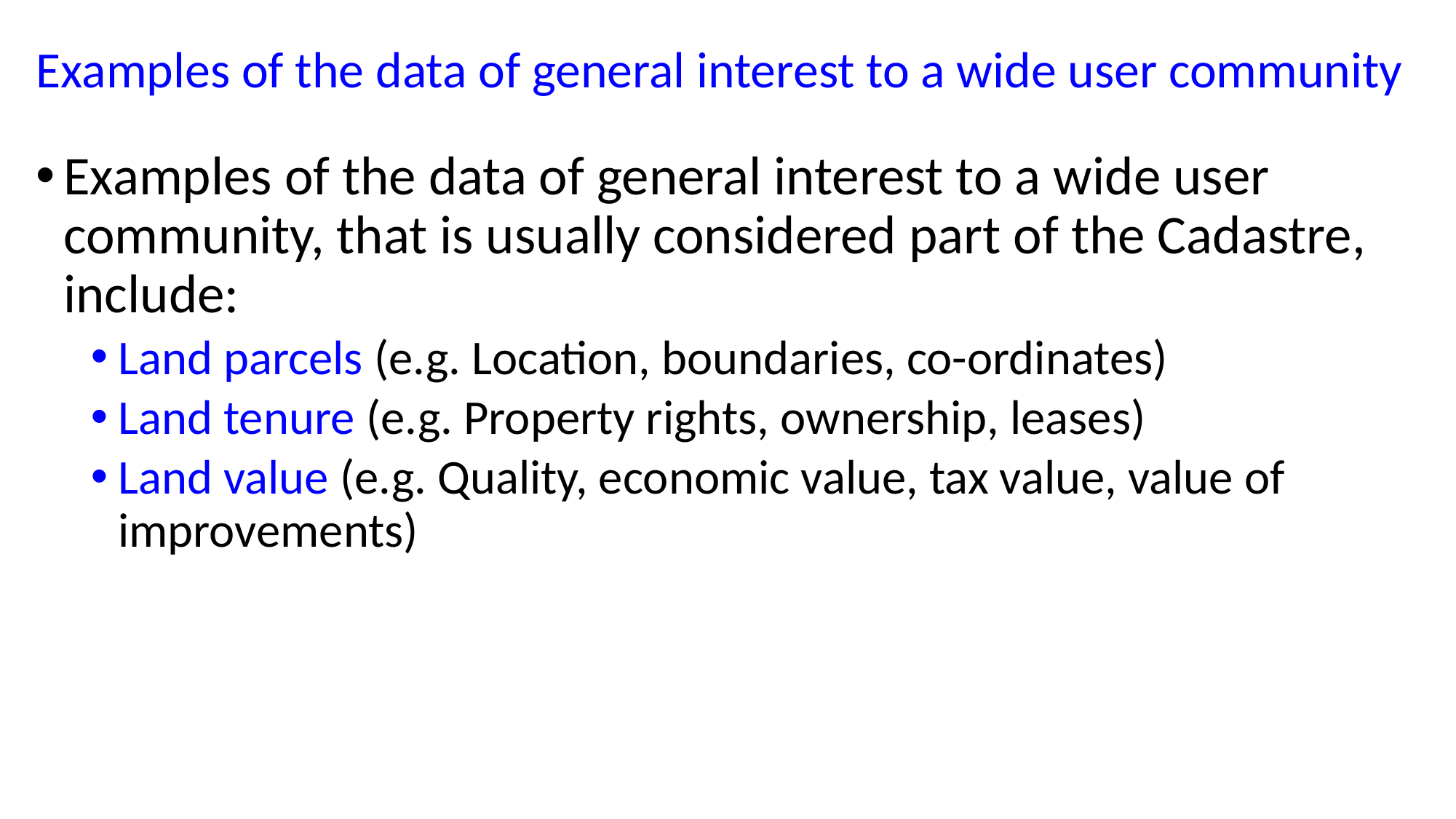

# Examples of the data of general interest to a wide user community
Examples of the data of general interest to a wide user community, that is usually considered part of the Cadastre, include:
Land parcels (e.g. Location, boundaries, co-ordinates)
Land tenure (e.g. Property rights, ownership, leases)
Land value (e.g. Quality, economic value, tax value, value of improvements)